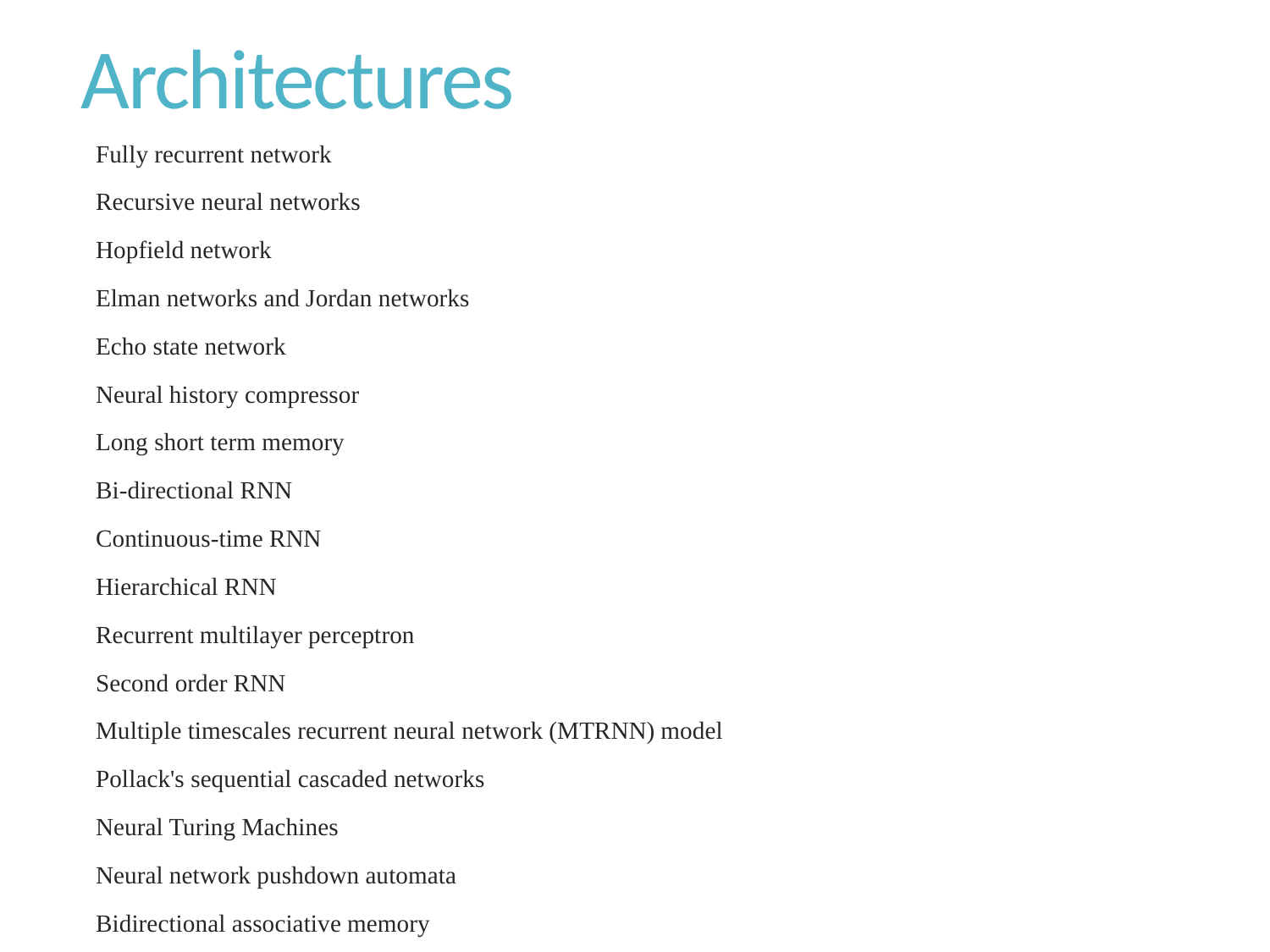

# Architectures
Fully recurrent network
Recursive neural networks
Hopfield network
Elman networks and Jordan networks
Echo state network
Neural history compressor
Long short term memory
Bi-directional RNN
Continuous-time RNN
Hierarchical RNN
Recurrent multilayer perceptron
Second order RNN
Multiple timescales recurrent neural network (MTRNN) model
Pollack's sequential cascaded networks
Neural Turing Machines
Neural network pushdown automata
Bidirectional associative memory